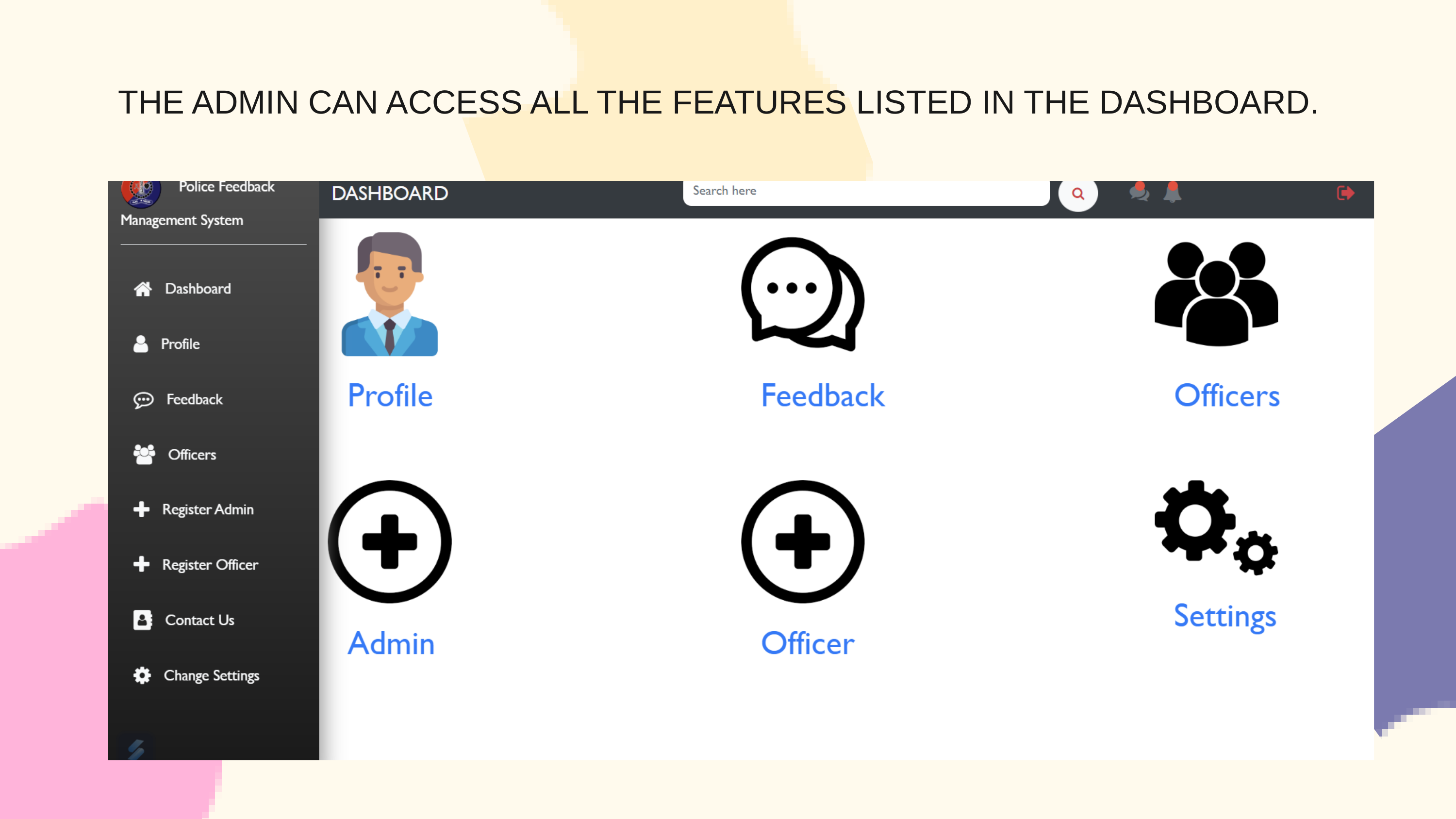

THE ADMIN CAN ACCESS ALL THE FEATURES LISTED IN THE DASHBOARD.